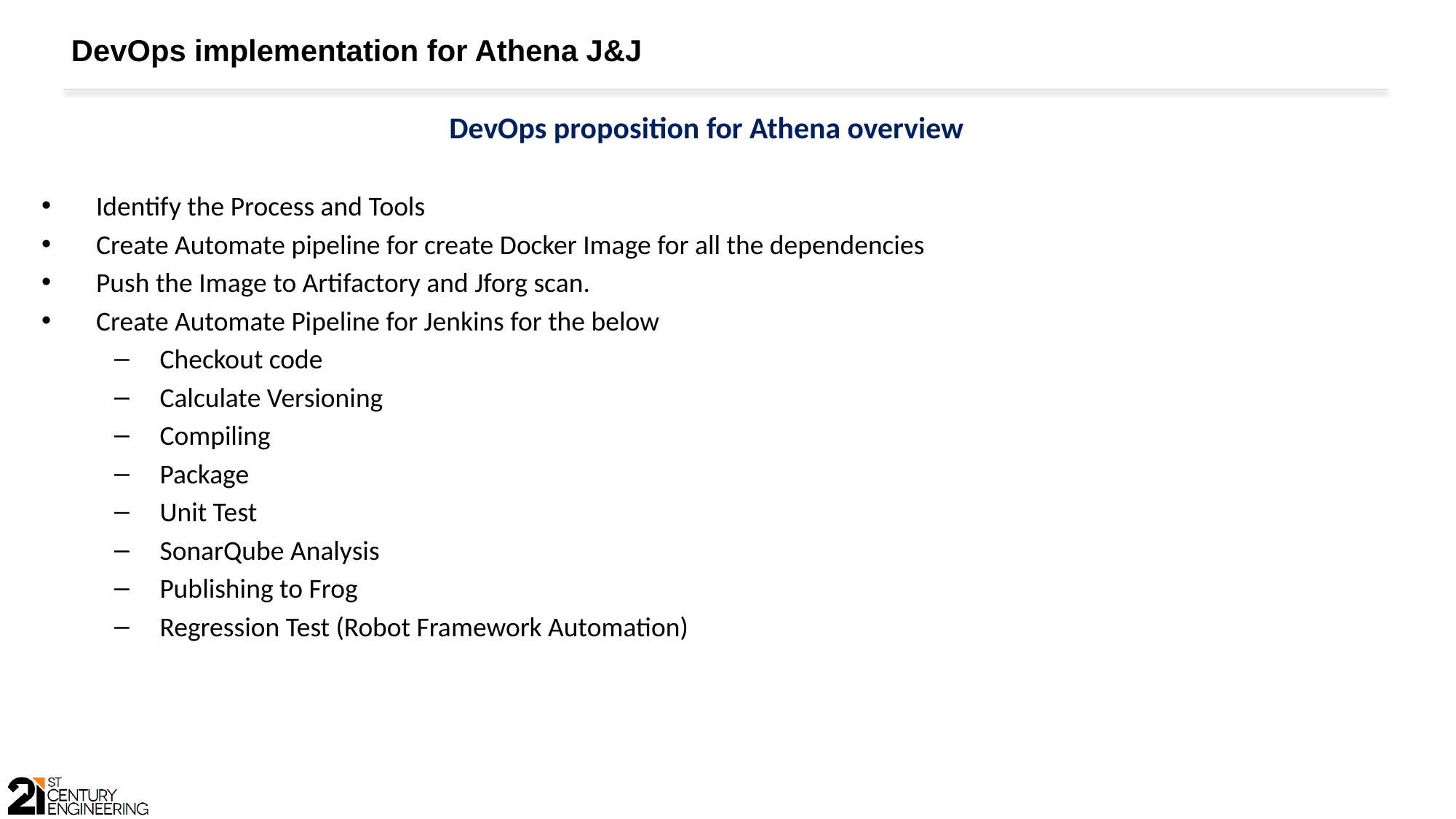

# DevOps implementation for Athena J&J
DevOps proposition for Athena overview

Identify the Process and Tools
Create Automate pipeline for create Docker Image for all the dependencies
Push the Image to Artifactory and Jforg scan.
Create Automate Pipeline for Jenkins for the below
Checkout code
Calculate Versioning
Compiling
Package
Unit Test
SonarQube Analysis
Publishing to Frog
Regression Test (Robot Framework Automation)